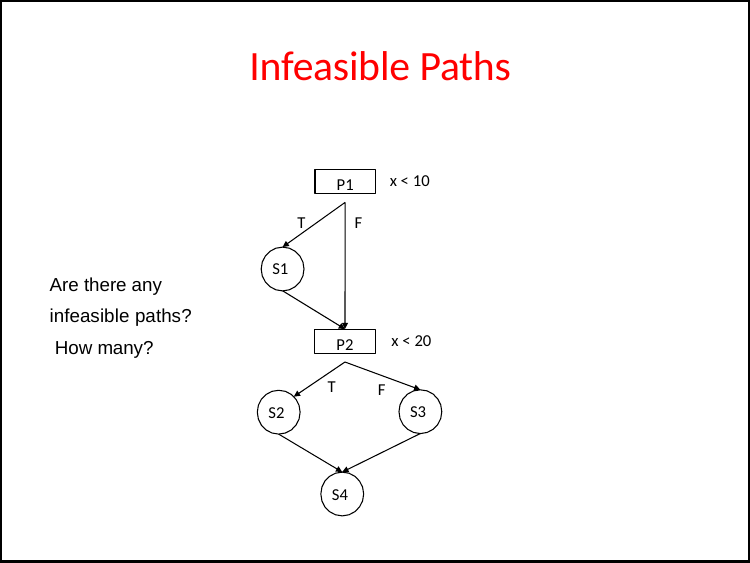

# Infeasible Paths
x < 10
P1

F
T

S1
Are there any  infeasible paths?  How many?
x < 20
P2
T
F

S3
S2

S4